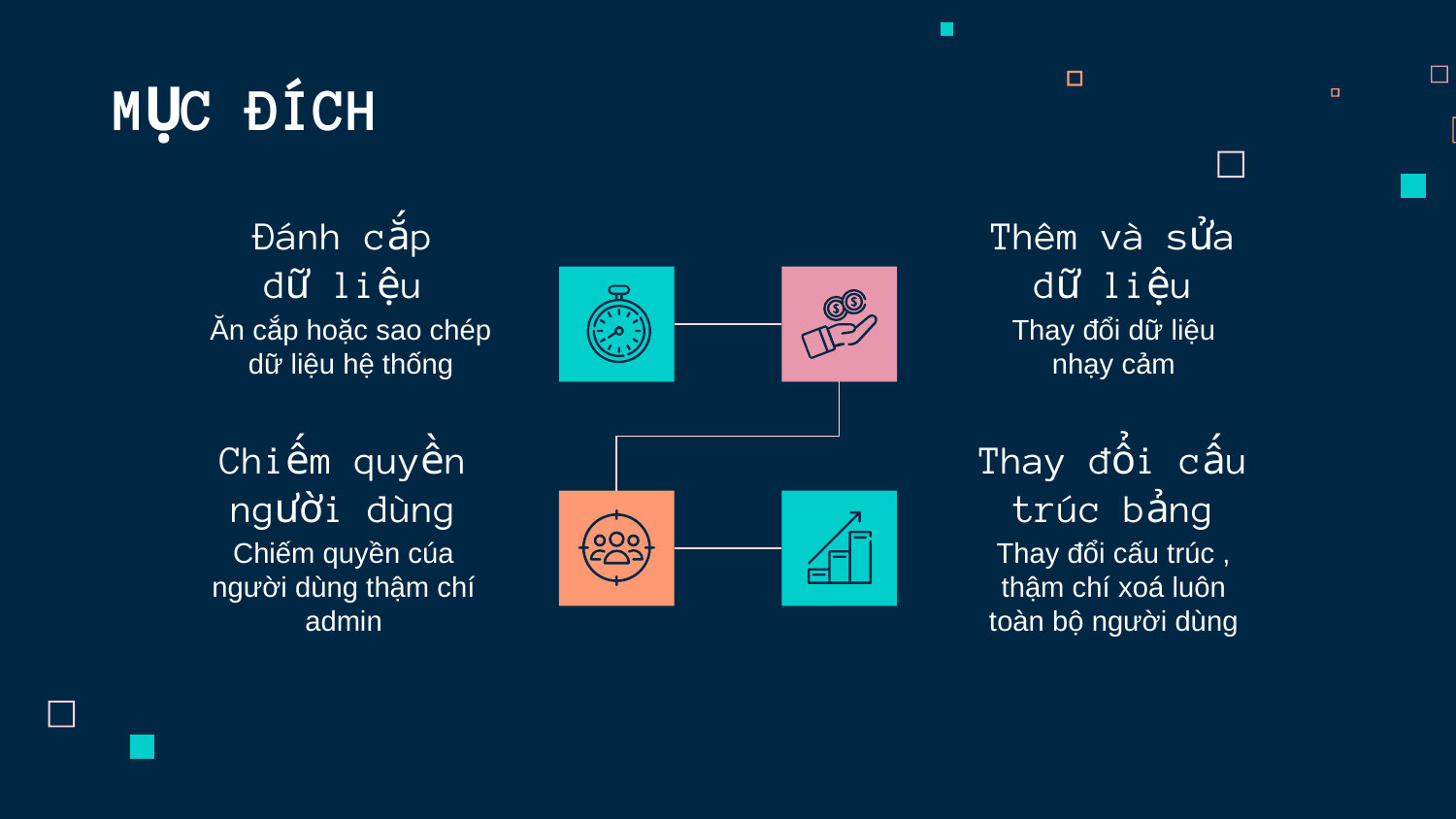

MỤC ĐÍCH
# Đánh cắp dữ liệu
Thêm và sửa
dữ liệu

Ăn cắp hoặc sao chép dữ liệu hệ thống
Thay đổi dữ liệu nhạy cảm
Chiếm quyền người dùng
Thay đổi cấu trúc bảng

Chiếm quyền cúa người dùng thậm chí admin
Thay đổi cấu trúc , thậm chí xoá luôn toàn bộ người dùng